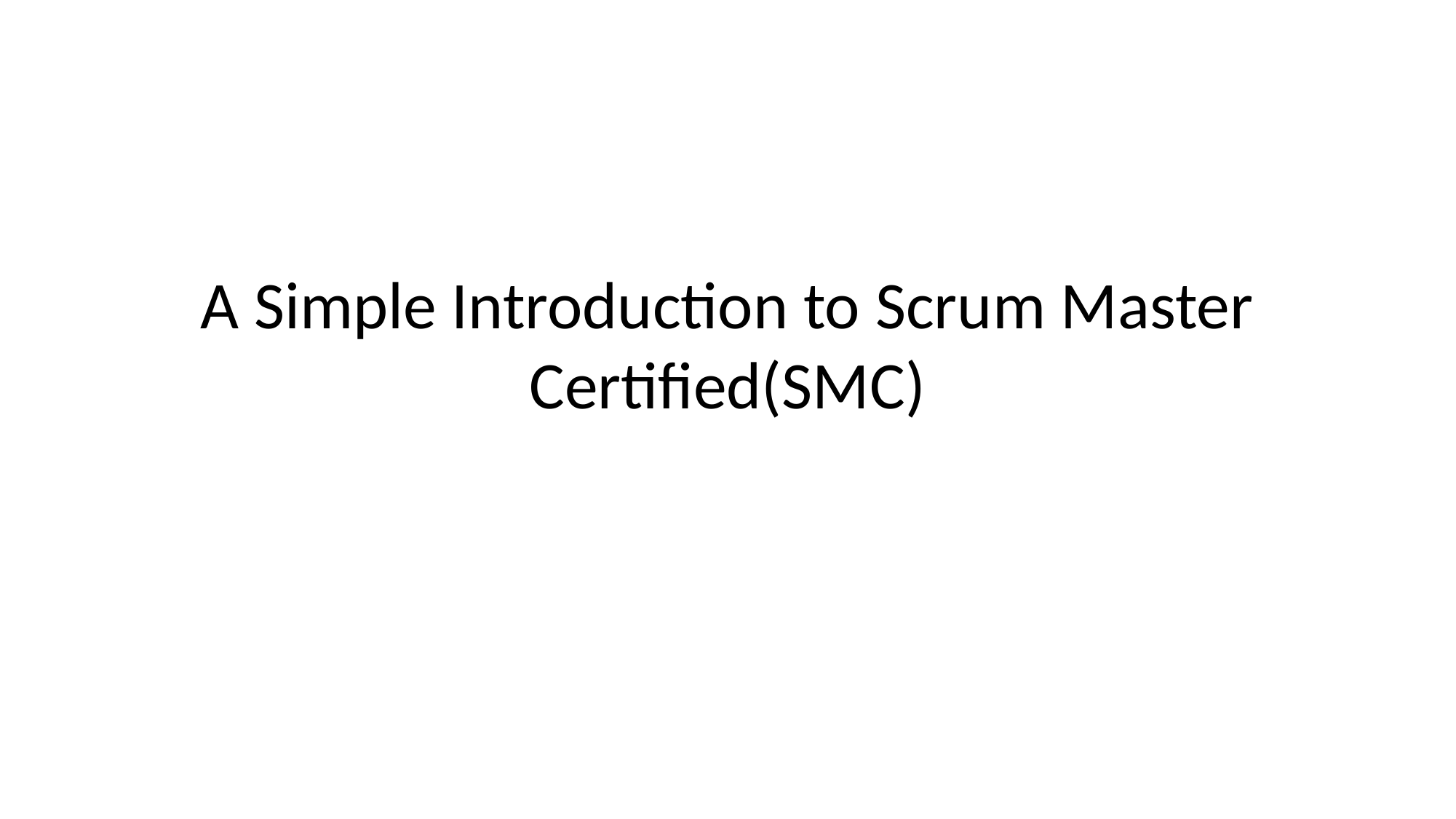

# A Simple Introduction to Scrum Master Certified(SMC)